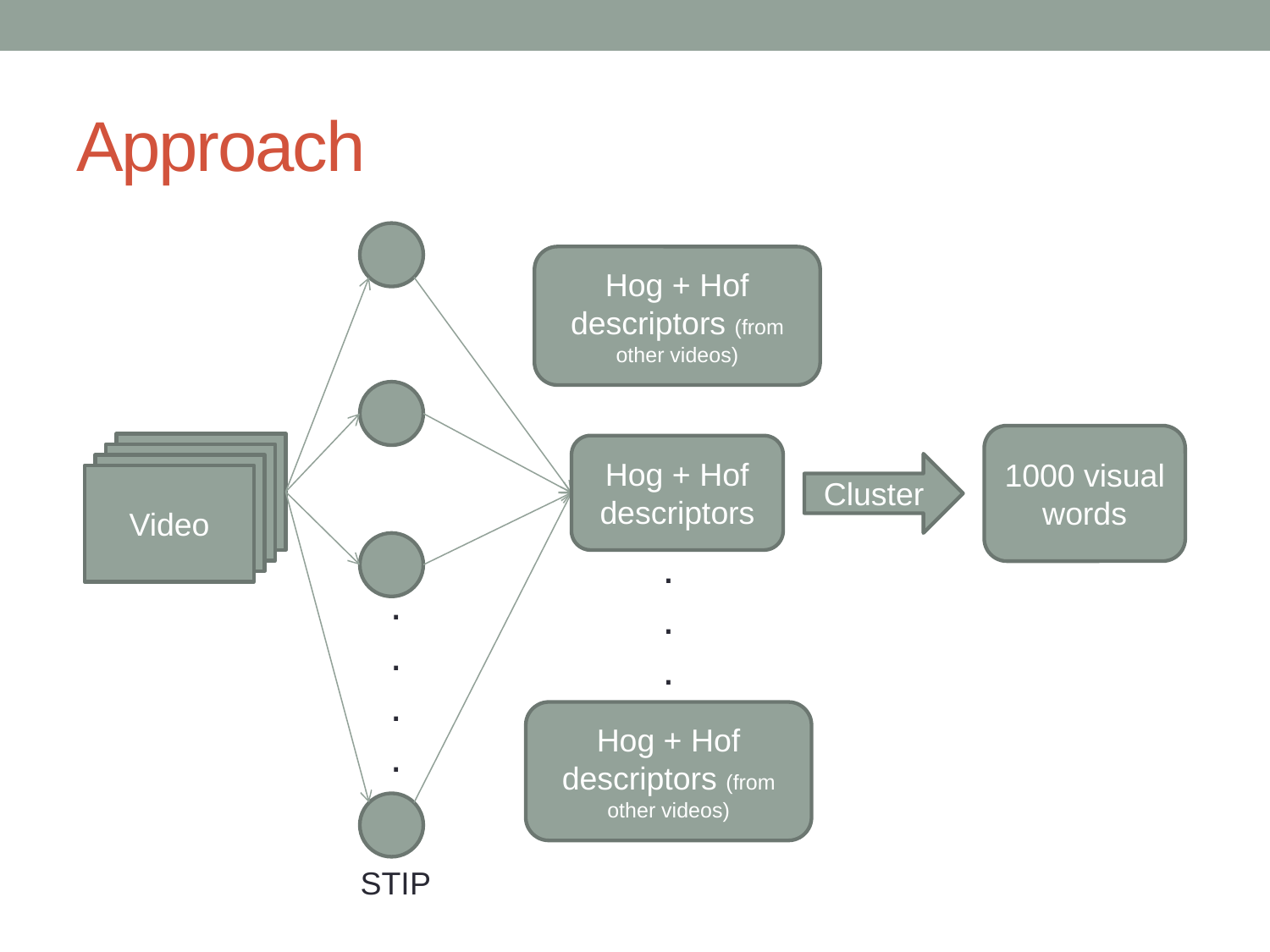

# Approach

Hog + Hof descriptors (from other videos)

1000 visual words

Hog + Hof descriptors

Cluster

Video

.
.
.
.
.
.
.
Hog + Hof descriptors (from other videos)

STIP